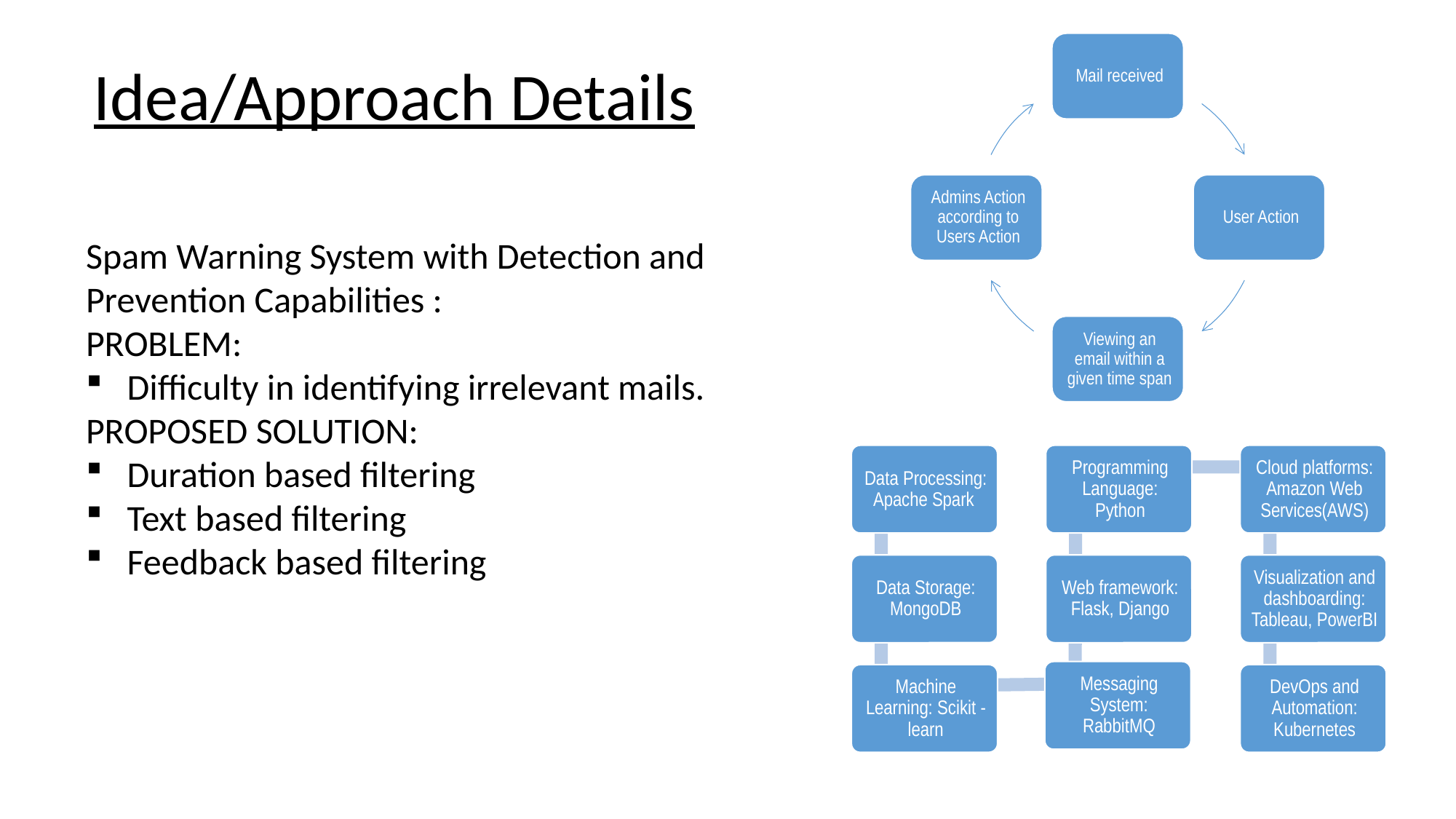

Mail received
User Action
Viewing an email within a given time span
Admins Action according to Users Action
Idea/Approach Details
Spam Warning System with Detection and Prevention Capabilities :
PROBLEM:
Difficulty in identifying irrelevant mails.
PROPOSED SOLUTION:
Duration based filtering
Text based filtering
Feedback based filtering
Data Processing: Apache Spark
Data Storage: MongoDB
Machine Learning: Scikit - learn
Messaging System: RabbitMQ
Web framework: Flask, Django
Programming Language: Python
Cloud platforms: Amazon Web Services(AWS)
Visualization and dashboarding: Tableau, PowerBI
DevOps and Automation: Kubernetes